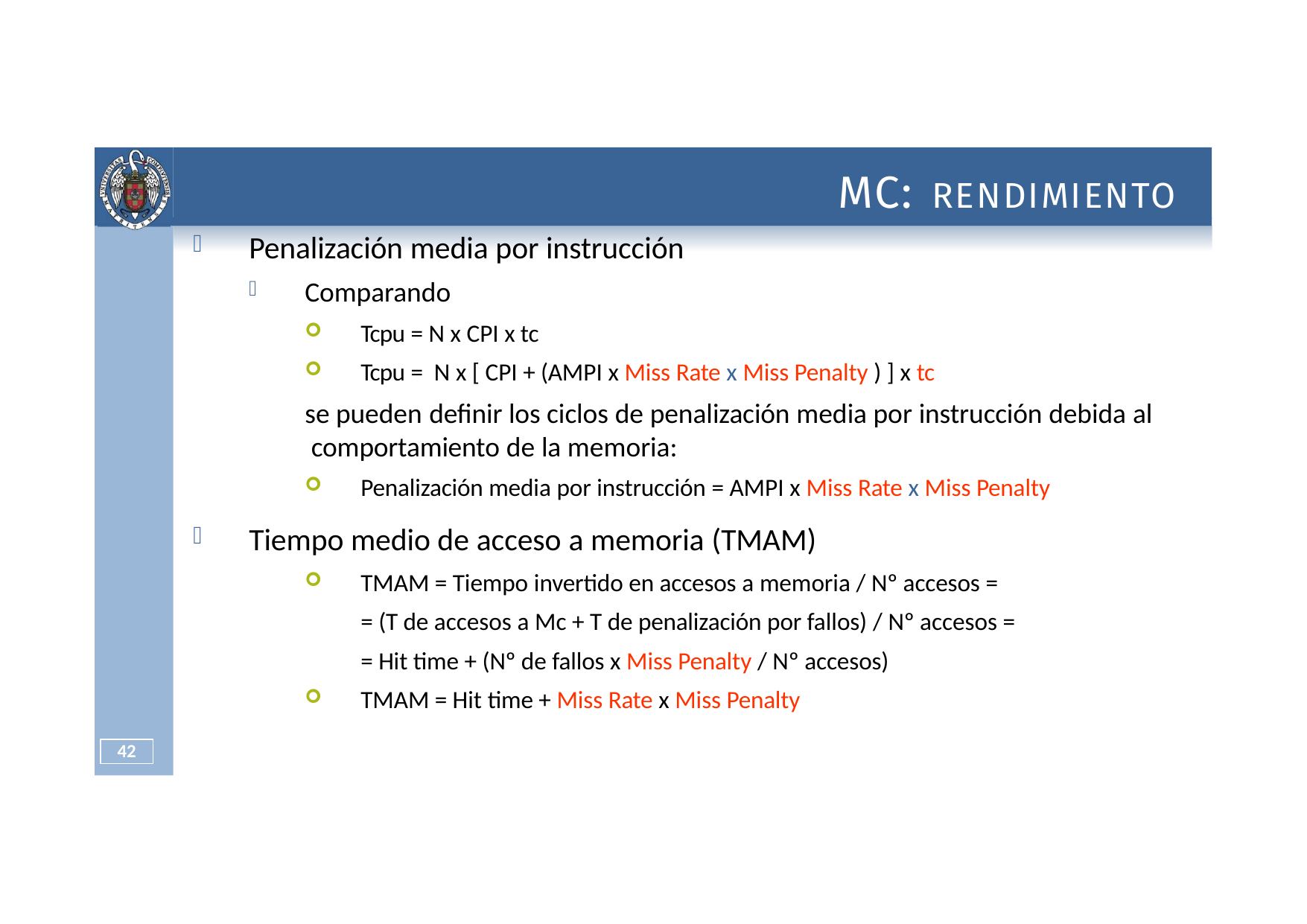

# MC: RENDIMIENTO
Penalización media por instrucción
Comparando
Tcpu = N x CPI x tc
Tcpu = N x [ CPI + (AMPI x Miss Rate x Miss Penalty ) ] x tc
se pueden definir los ciclos de penalización media por instrucción debida al  comportamiento de la memoria:
Penalización media por instrucción = AMPI x Miss Rate x Miss Penalty
Tiempo medio de acceso a memoria (TMAM)
TMAM = Tiempo invertido en accesos a memoria / Nº accesos =
= (T de accesos a Mc + T de penalización por fallos) / Nº accesos =
= Hit time + (Nº de fallos x Miss Penalty / Nº accesos)
TMAM = Hit time + Miss Rate x Miss Penalty

42